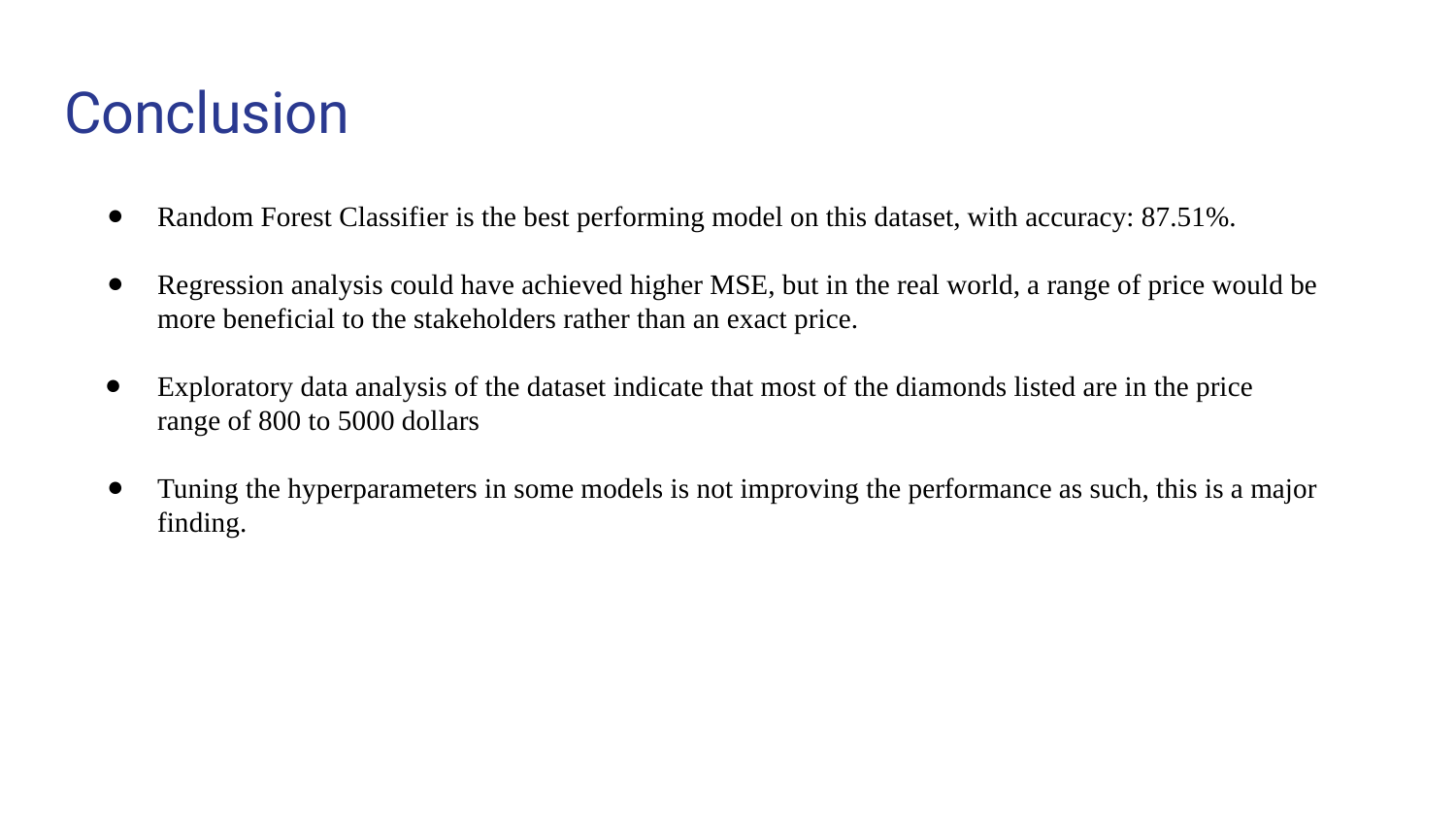

# Conclusion
Random Forest Classifier is the best performing model on this dataset, with accuracy: 87.51%.

Regression analysis could have achieved higher MSE, but in the real world, a range of price would be more beneficial to the stakeholders rather than an exact price.

Exploratory data analysis of the dataset indicate that most of the diamonds listed are in the price range of 800 to 5000 dollars

Tuning the hyperparameters in some models is not improving the performance as such, this is a major finding.